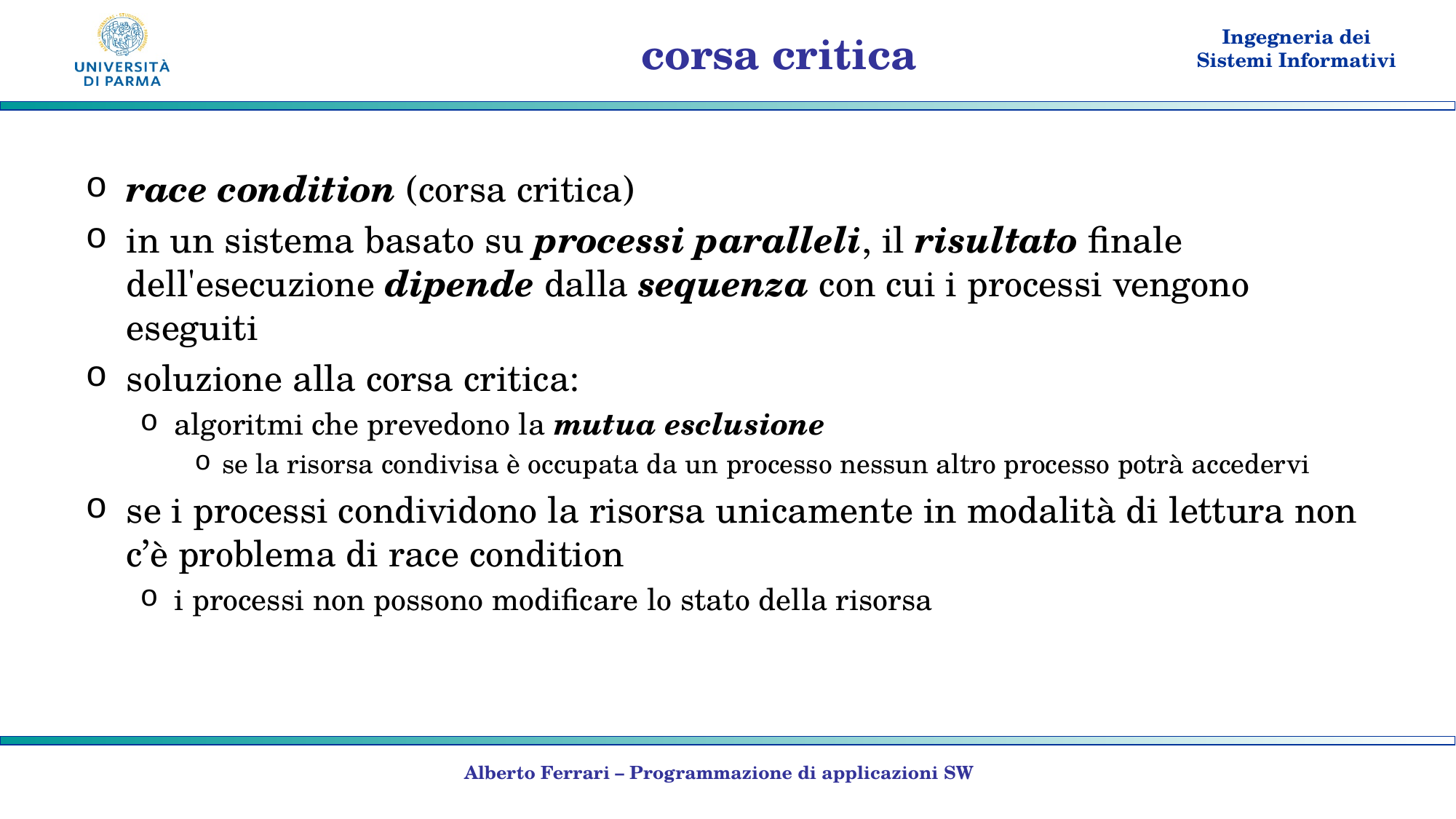

# corsa critica
race condition (corsa critica)
in un sistema basato su processi paralleli, il risultato finale dell'esecuzione dipende dalla sequenza con cui i processi vengono eseguiti
soluzione alla corsa critica:
algoritmi che prevedono la mutua esclusione
se la risorsa condivisa è occupata da un processo nessun altro processo potrà accedervi
se i processi condividono la risorsa unicamente in modalità di lettura non c’è problema di race condition
i processi non possono modificare lo stato della risorsa
Alberto Ferrari – Programmazione di applicazioni SW